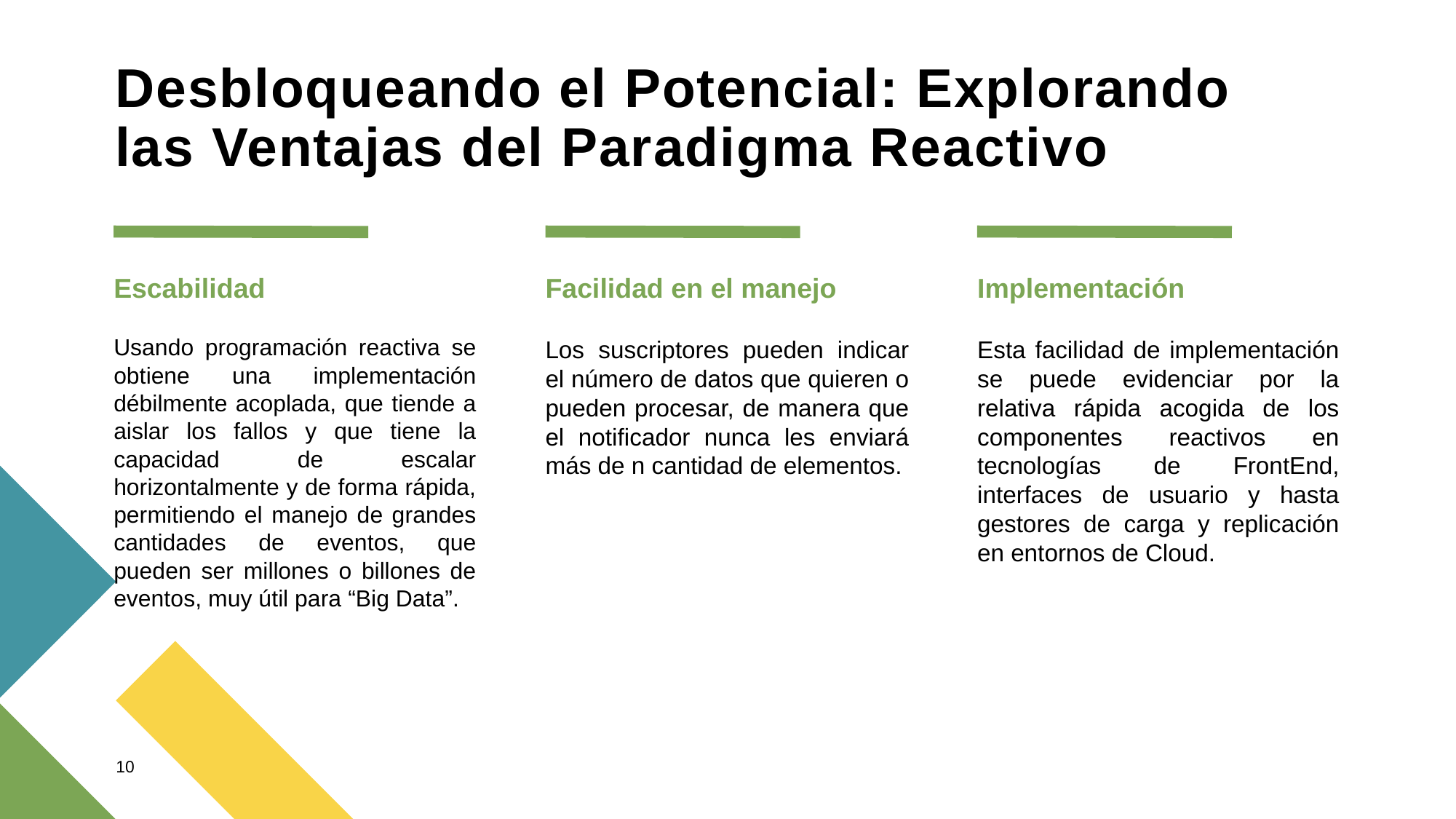

# Desbloqueando el Potencial: Explorando las Ventajas del Paradigma Reactivo
Escabilidad
Facilidad en el manejo
Implementación
Usando programación reactiva se obtiene una implementación débilmente acoplada, que tiende a aislar los fallos y que tiene la capacidad de escalar horizontalmente y de forma rápida, permitiendo el manejo de grandes cantidades de eventos, que pueden ser millones o billones de eventos, muy útil para “Big Data”.

Esta facilidad de implementación se puede evidenciar por la relativa rápida acogida de los componentes reactivos en tecnologías de FrontEnd, interfaces de usuario y hasta gestores de carga y replicación en entornos de Cloud.
Los suscriptores pueden indicar el número de datos que quieren o pueden procesar, de manera que el notificador nunca les enviará más de n cantidad de elementos.
10